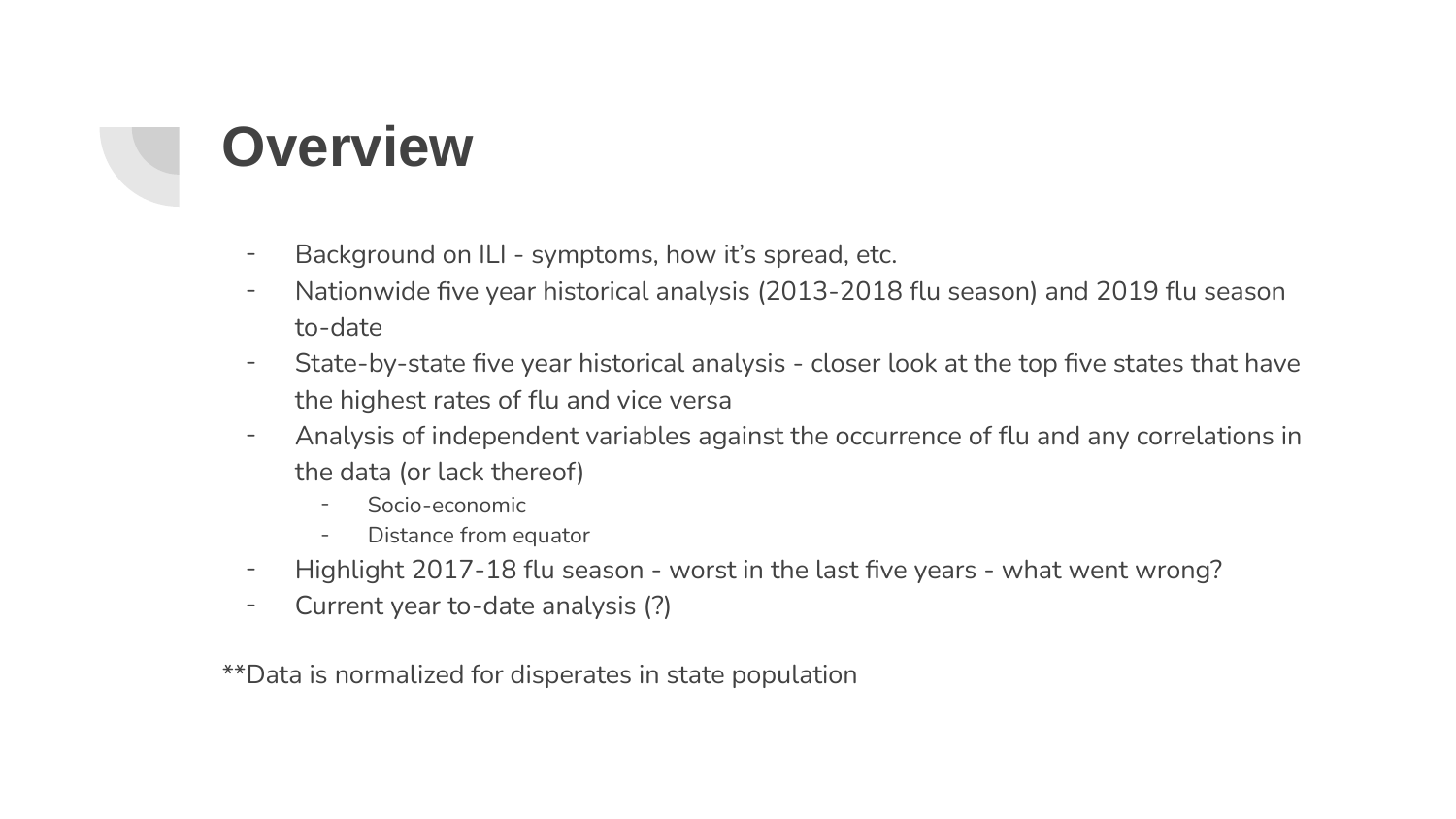

# Overview
Background on ILI - symptoms, how it’s spread, etc.
Nationwide five year historical analysis (2013-2018 flu season) and 2019 flu season to-date
State-by-state five year historical analysis - closer look at the top five states that have the highest rates of flu and vice versa
Analysis of independent variables against the occurrence of flu and any correlations in the data (or lack thereof)
Socio-economic
Distance from equator
Highlight 2017-18 flu season - worst in the last five years - what went wrong?
Current year to-date analysis (?)
**Data is normalized for disperates in state population